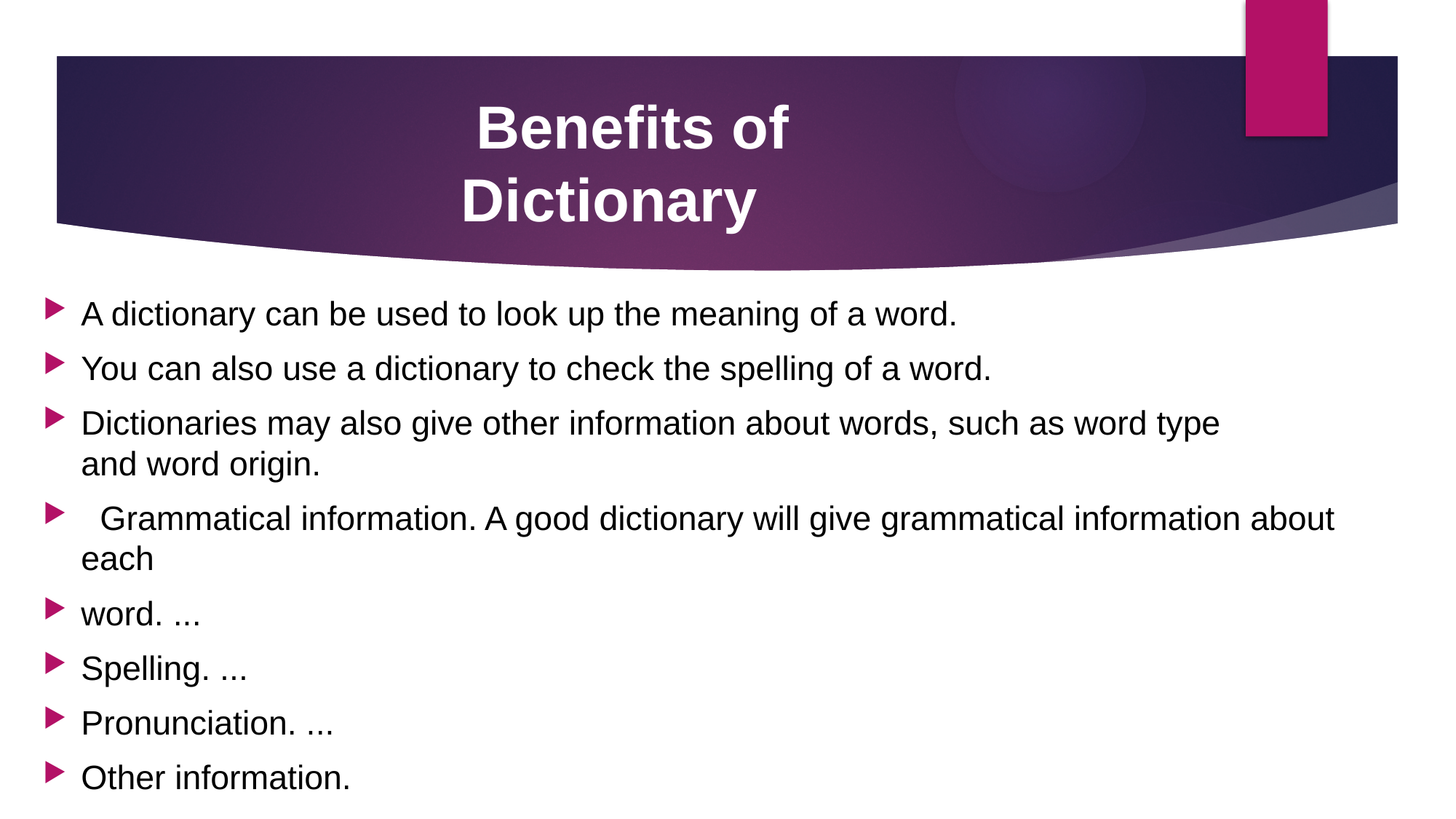

# Benefits of      Dictionary
A dictionary can be used to look up the meaning of a word.
You can also use a dictionary to check the spelling of a word.
Dictionaries may also give other information about words, such as word type and word origin.
  Grammatical information. A good dictionary will give grammatical information about each
word. ...
Spelling. ...
Pronunciation. ...
Other information.